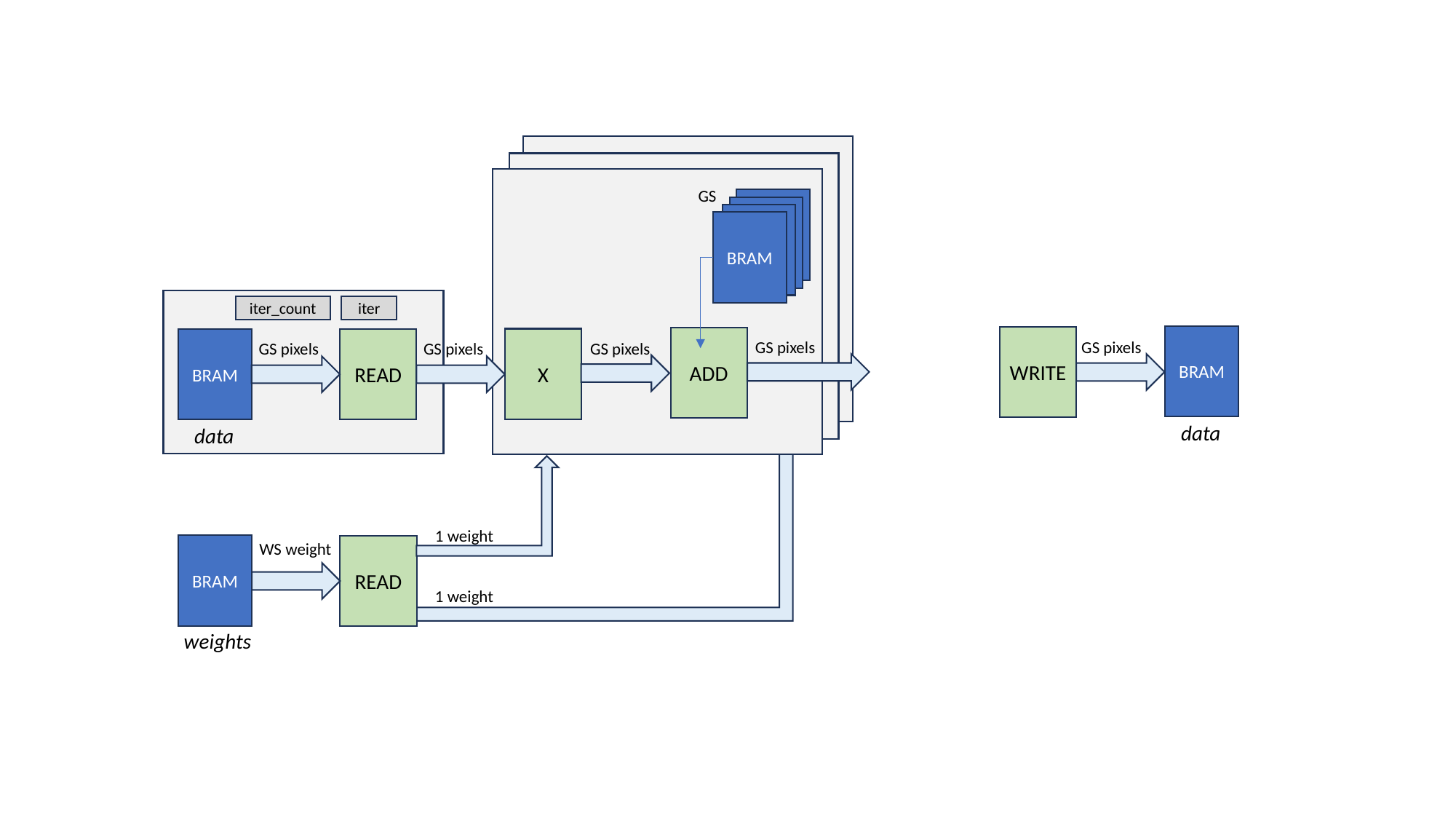

GS
BRAM
BRAM
BRAM
BRAM

iter_count
iter
BRAM
WRITE
ADD
X
BRAM
READ
GS pixels
GS pixels
GS pixels
GS pixels
GS pixels

data
data

1 weight
WS weight
BRAM
READ

1 weight
weights